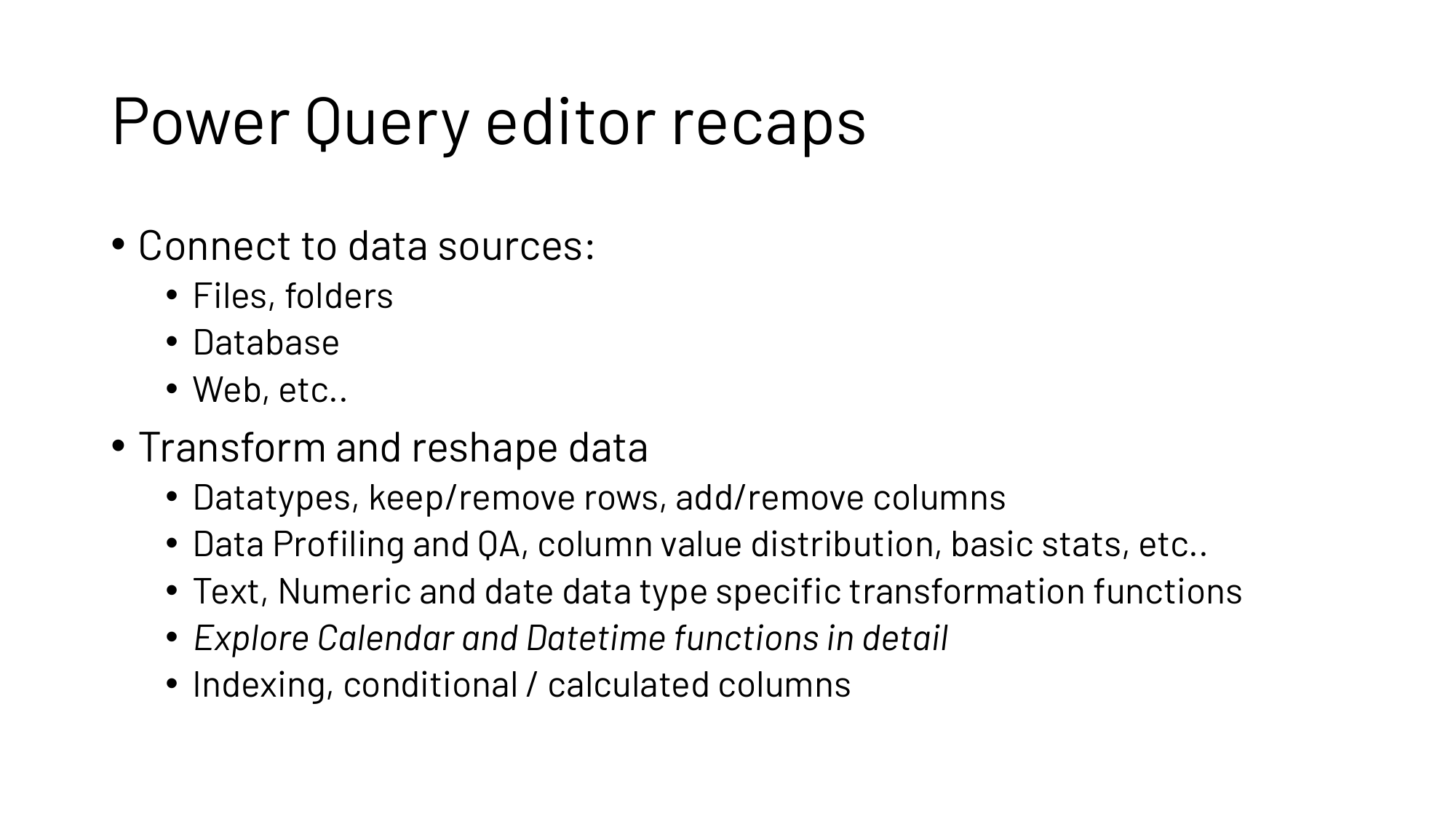

# Power Query editor recaps
Connect to data sources:
Files, folders
Database
Web, etc..
Transform and reshape data
Datatypes, keep/remove rows, add/remove columns
Data Profiling and QA, column value distribution, basic stats, etc..
Text, Numeric and date data type specific transformation functions
Explore Calendar and Datetime functions in detail
Indexing, conditional / calculated columns